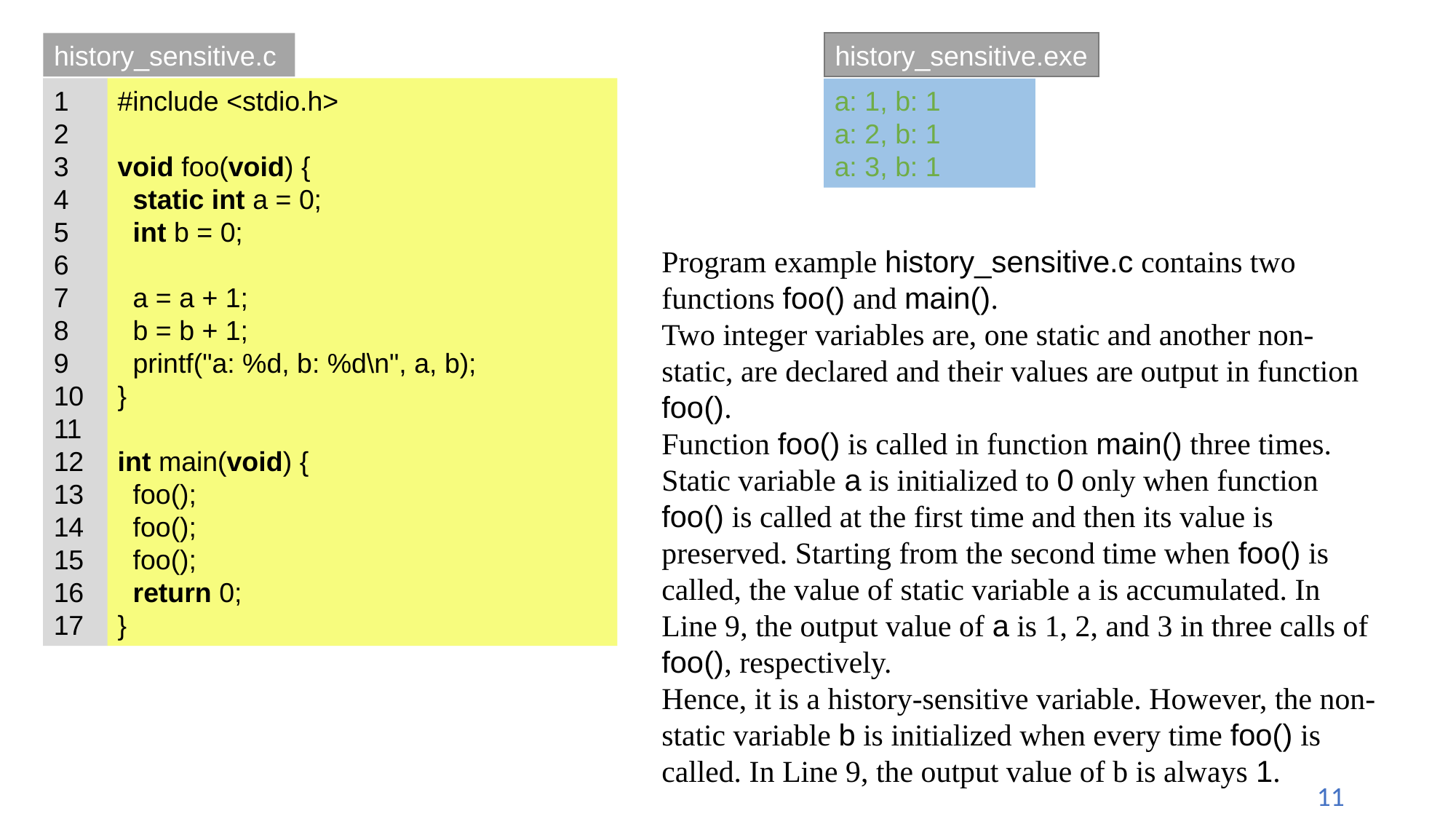

history_sensitive.c
history_sensitive.exe
1
2
3
4
5
6
7
8
9
10
11
12
13
14
15
16
17
#include <stdio.h>

void foo(void) {
  static int a = 0;
  int b = 0;

  a = a + 1;
  b = b + 1;
  printf("a: %d, b: %d\n", a, b);
}

int main(void) {
  foo();
  foo();
  foo();
  return 0;
}
a: 1, b: 1
a: 2, b: 1
a: 3, b: 1
Program example history_sensitive.c contains two functions foo() and main().
Two integer variables are, one static and another non-static, are declared and their values are output in function foo().
Function foo() is called in function main() three times. Static variable a is initialized to 0 only when function foo() is called at the first time and then its value is preserved. Starting from the second time when foo() is called, the value of static variable a is accumulated. In Line 9, the output value of a is 1, 2, and 3 in three calls of foo(), respectively.
Hence, it is a history-sensitive variable. However, the non-static variable b is initialized when every time foo() is called. In Line 9, the output value of b is always 1.